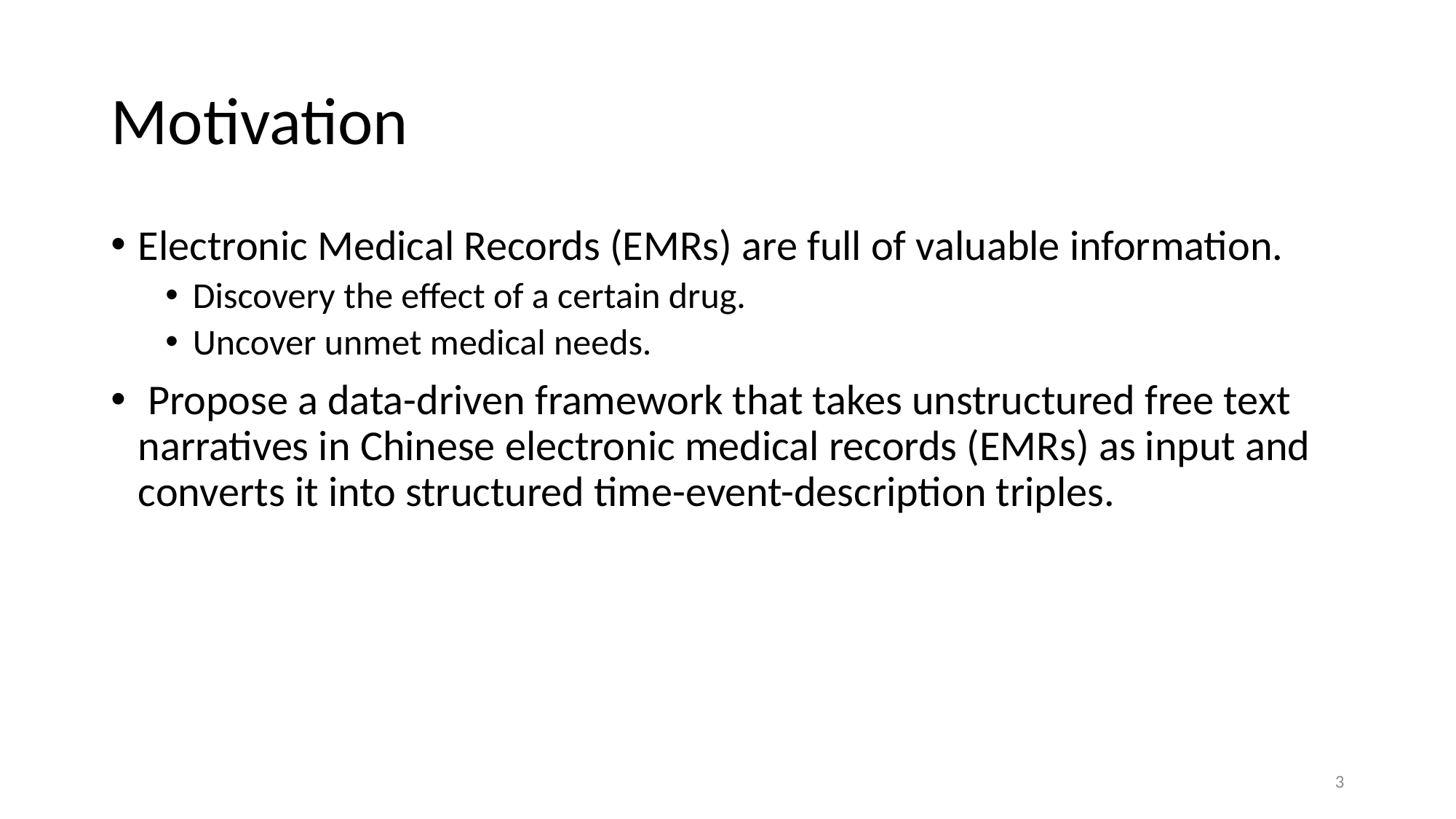

# Motivation
Electronic Medical Records (EMRs) are full of valuable information.
Discovery the effect of a certain drug.
Uncover unmet medical needs.
 Propose a data-driven framework that takes unstructured free text narratives in Chinese electronic medical records (EMRs) as input and converts it into structured time-event-description triples.
3